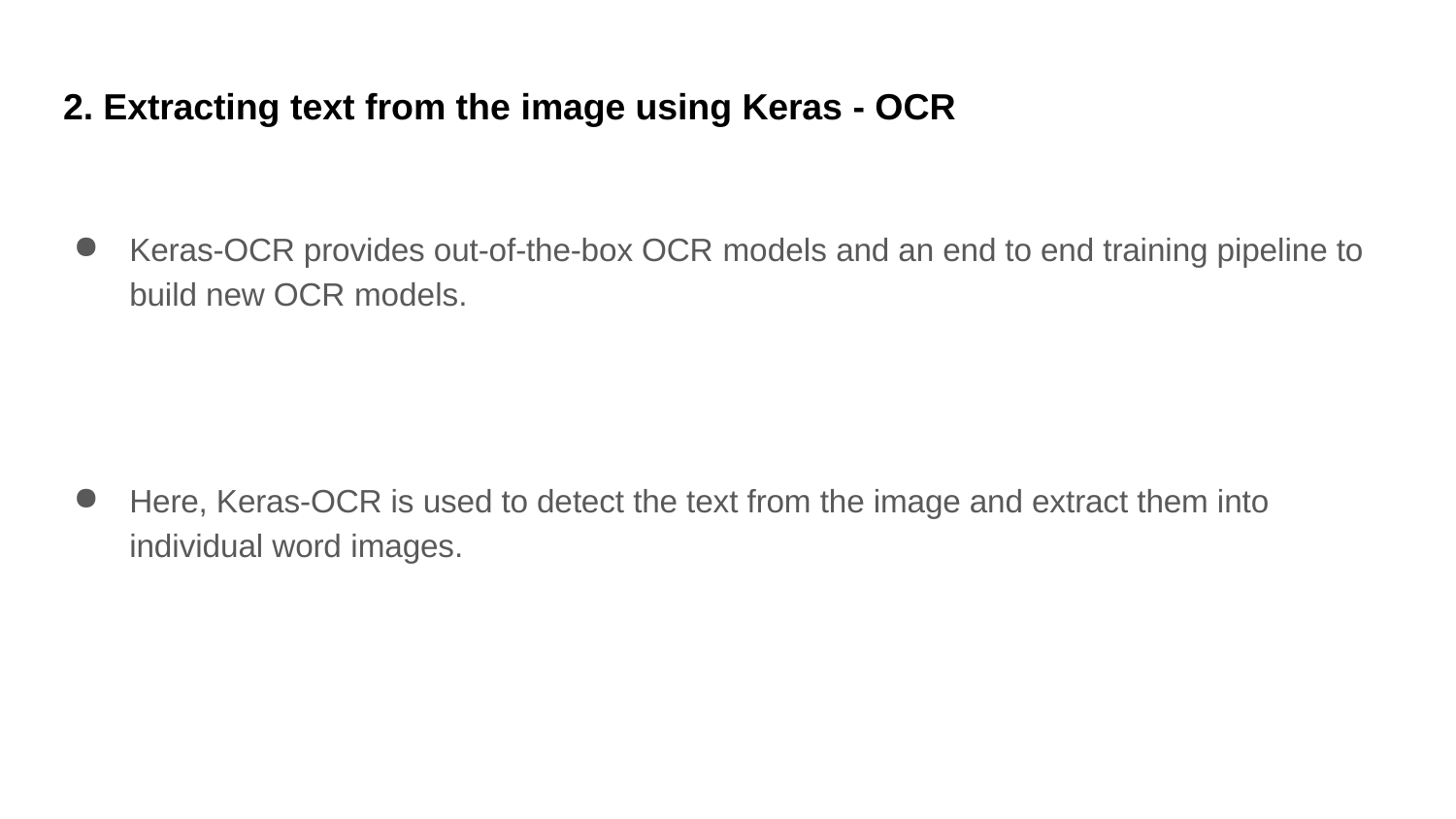

# 2. Extracting text from the image using Keras - OCR
Keras-OCR provides out-of-the-box OCR models and an end to end training pipeline to  build new OCR models.
Here, Keras-OCR is used to detect the text from the image and extract them into  individual word images.